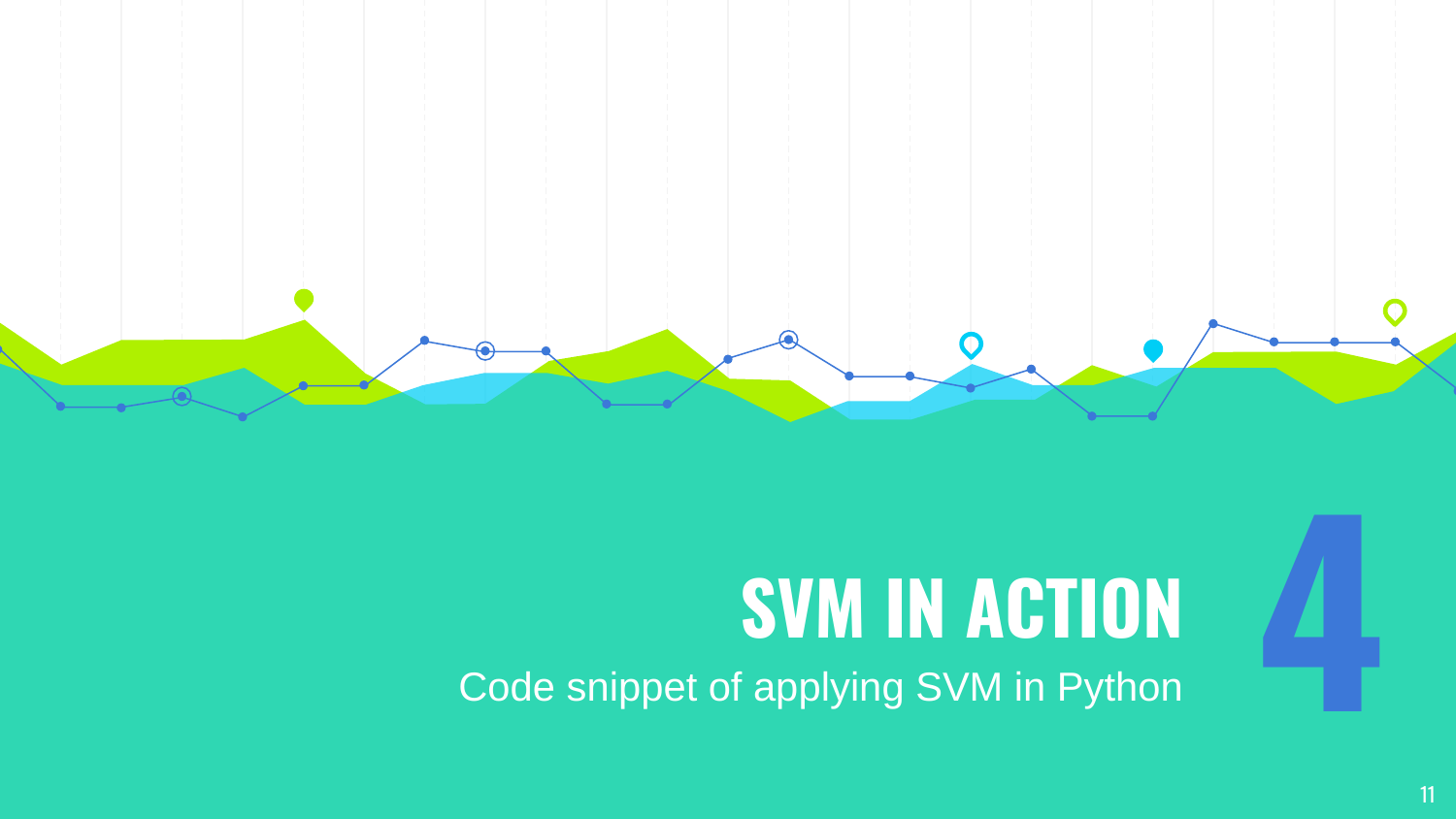

# SVM IN ACTION
4
Code snippet of applying SVM in Python
11